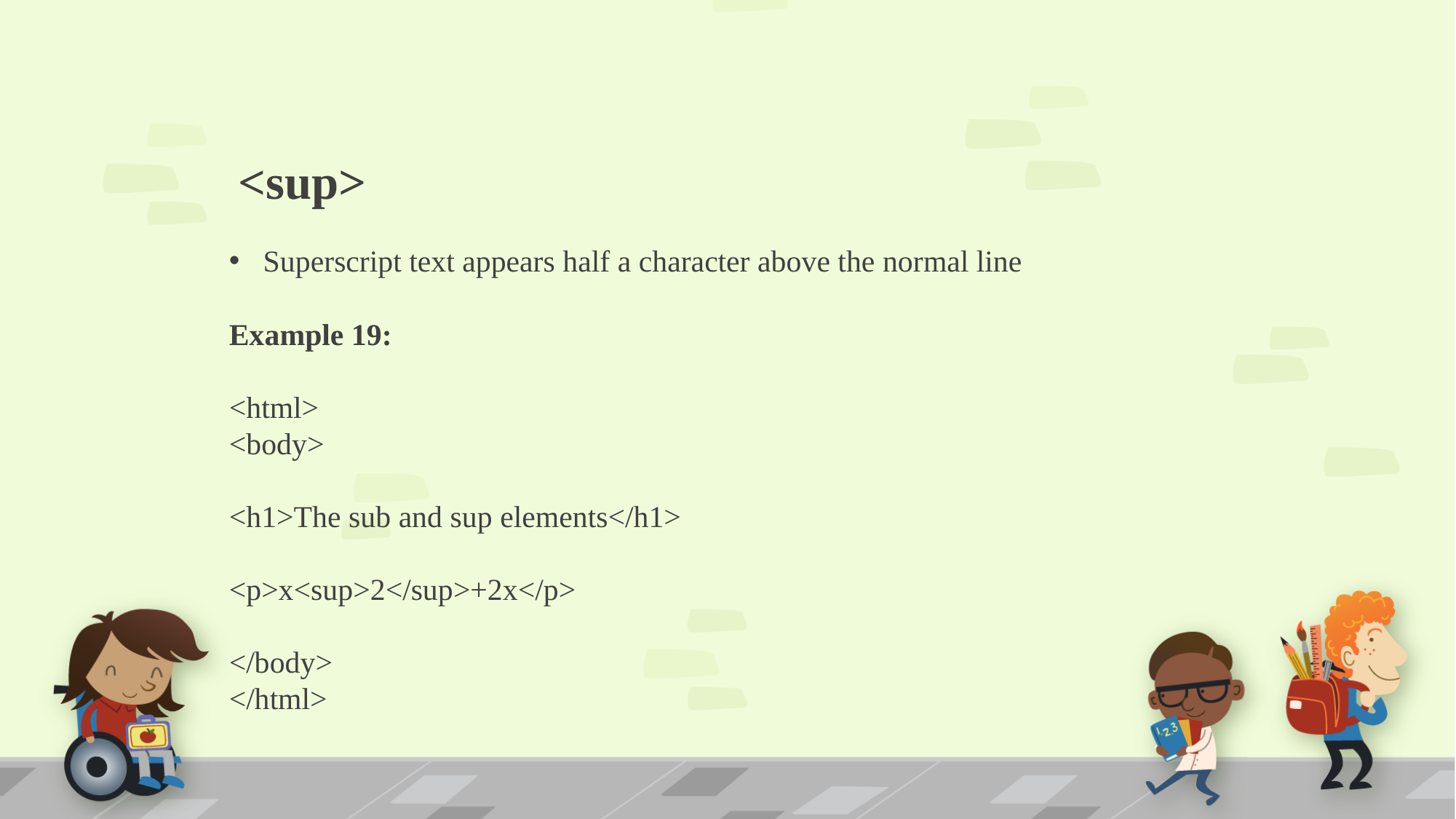

<sup>
Superscript text appears half a character above the normal line

Example 19:

<html>
<body>

<h1>The sub and sup elements</h1>

<p>x<sup>2</sup>+2x</p>

</body>
</html>